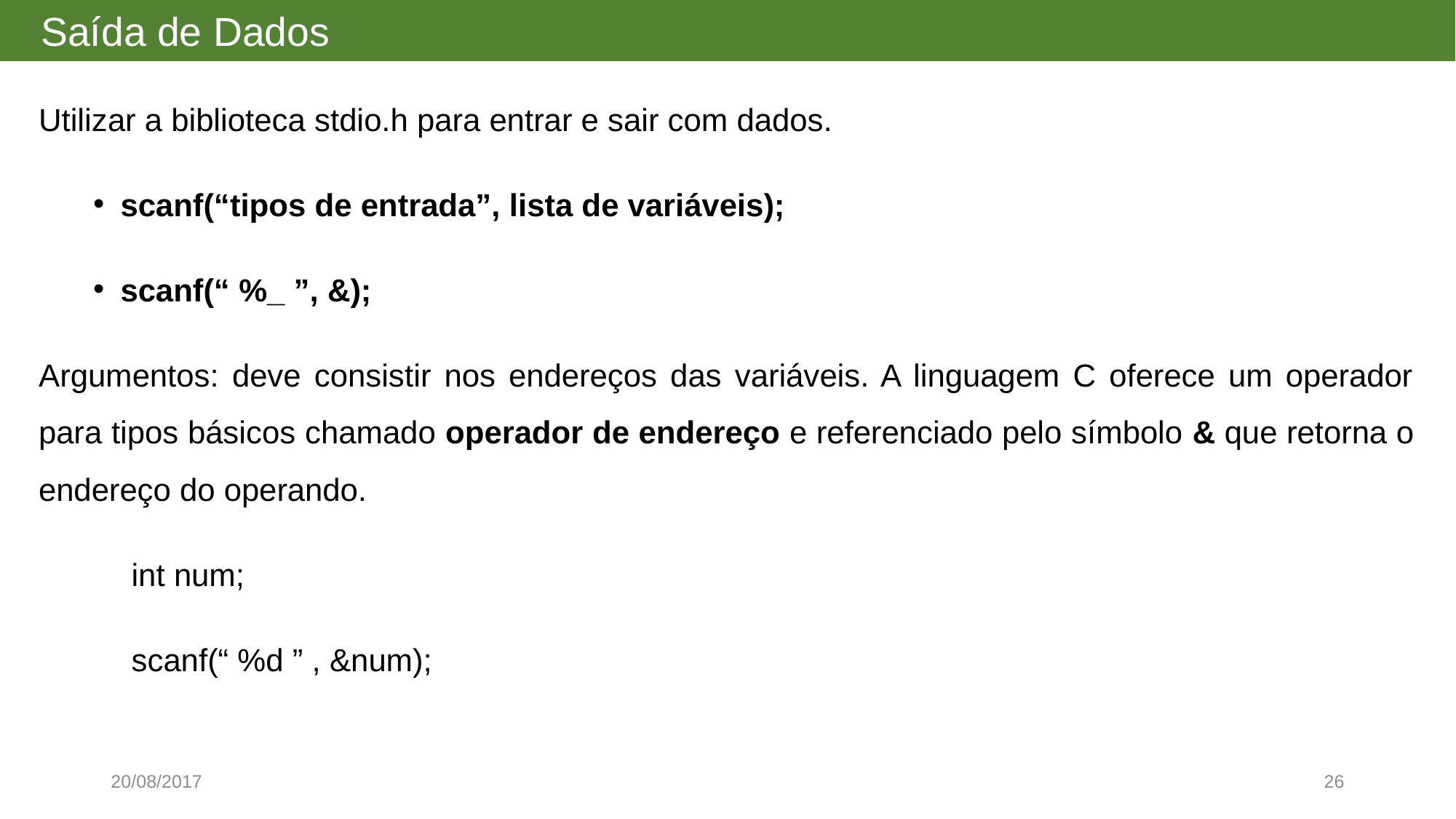

# Saída de Dados
Utilizar a biblioteca stdio.h para entrar e sair com dados.
scanf(“tipos de entrada”, lista de variáveis);
scanf(“ %_ ”, &);
Argumentos: deve consistir nos endereços das variáveis. A linguagem C oferece um operador para tipos básicos chamado operador de endereço e referenciado pelo símbolo & que retorna o endereço do operando.
int num;
scanf(“ %d ” , &num);
20/08/2017
26